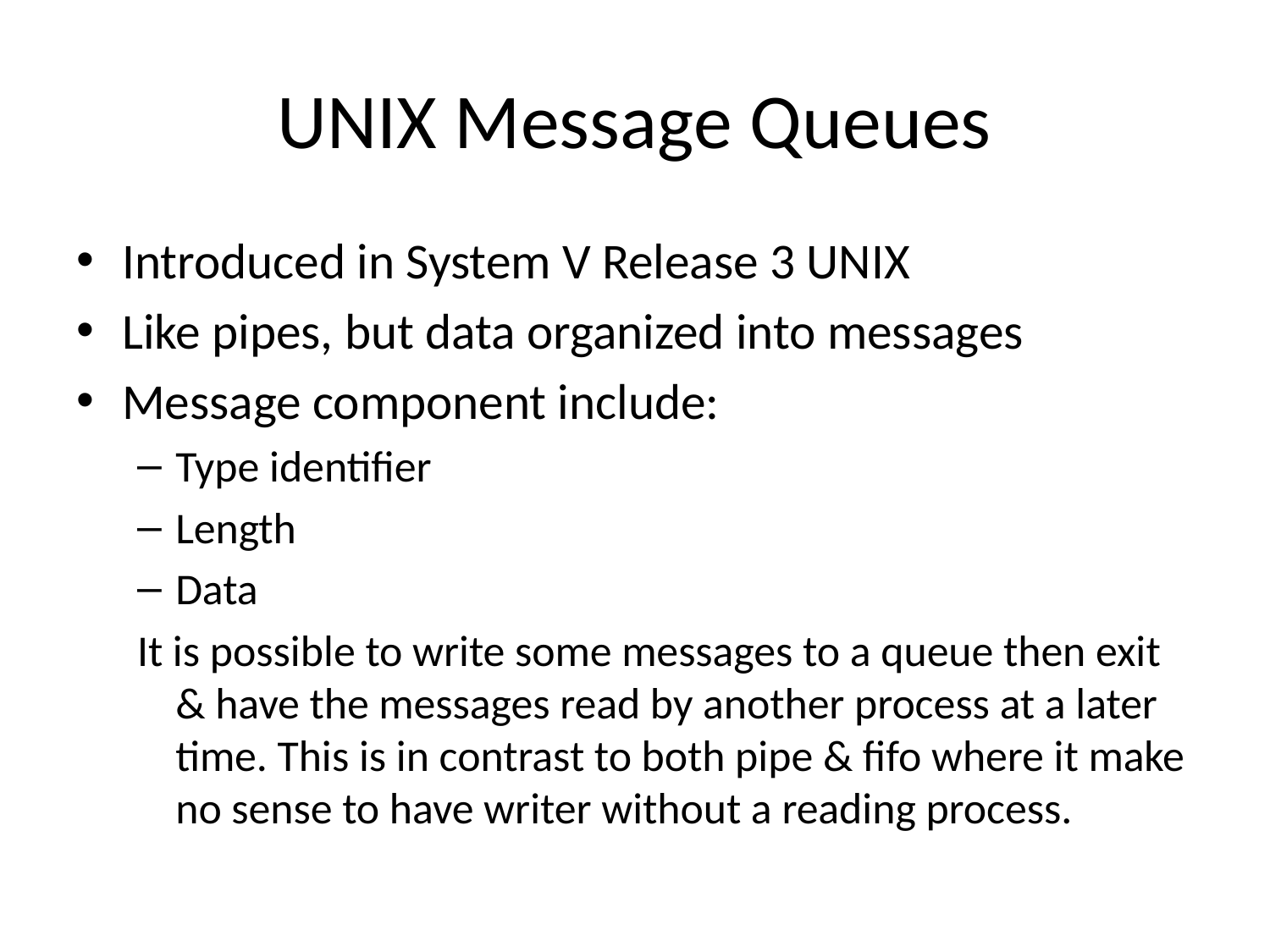

# UNIX Message Queues
Introduced in System V Release 3 UNIX
Like pipes, but data organized into messages
Message component include:
Type identifier
Length
Data
It is possible to write some messages to a queue then exit & have the messages read by another process at a later time. This is in contrast to both pipe & fifo where it make no sense to have writer without a reading process.